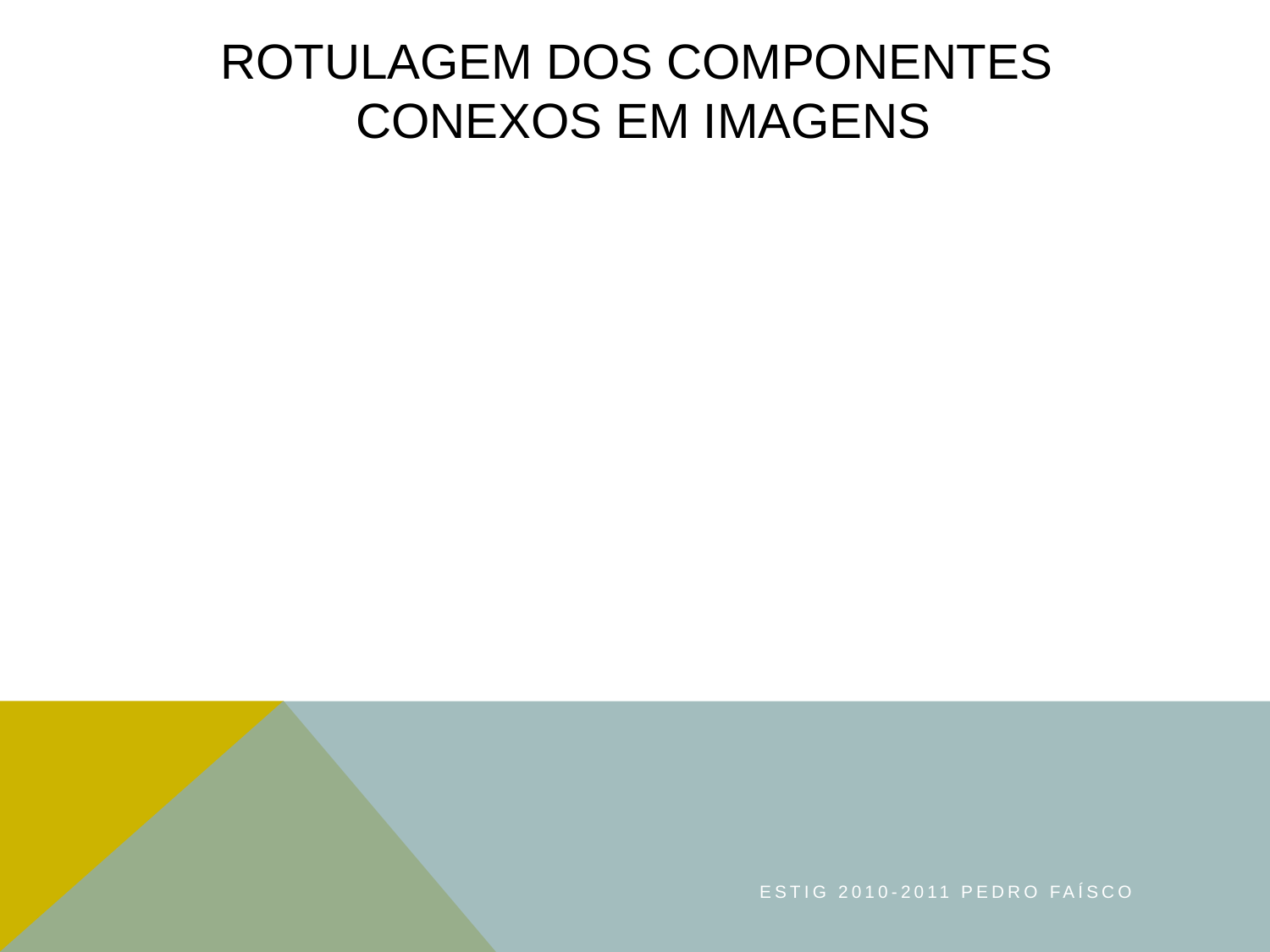

# Rotulagem dos Componentes Conexos em imagens

ESTIG 2010-2011 Pedro Faísco